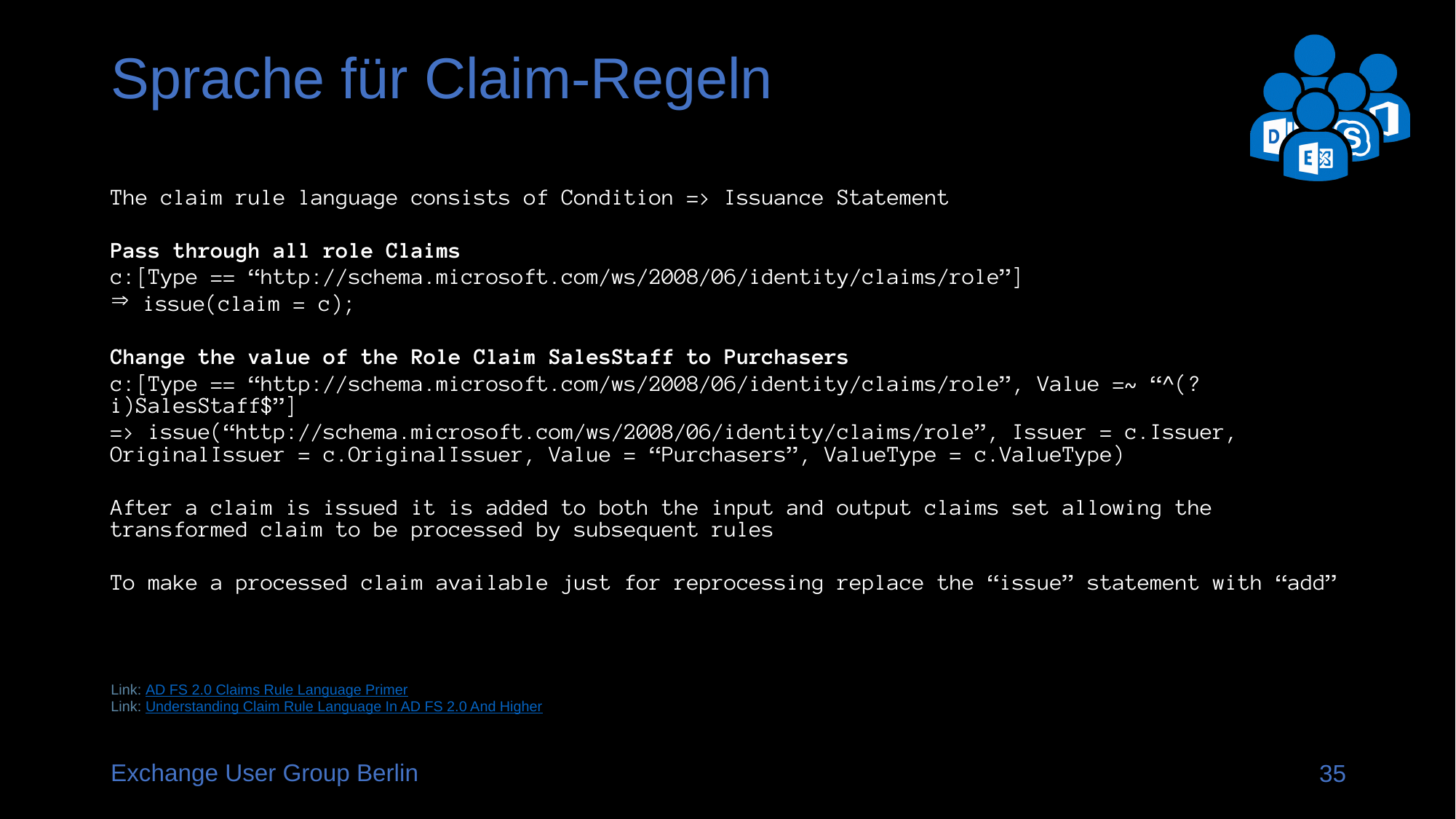

# Sprache für Claim-Regeln

The claim rule language consists of Condition => Issuance Statement

Pass through all role Claims
c:[Type == “http://schema.microsoft.com/ws/2008/06/identity/claims/role”]
issue(claim = c);

Change the value of the Role Claim SalesStaff to Purchasers
c:[Type == “http://schema.microsoft.com/ws/2008/06/identity/claims/role”, Value =~ “^(?i)SalesStaff$”]
=> issue(“http://schema.microsoft.com/ws/2008/06/identity/claims/role”, Issuer = c.Issuer, OriginalIssuer = c.OriginalIssuer, Value = “Purchasers”, ValueType = c.ValueType)

After a claim is issued it is added to both the input and output claims set allowing the transformed claim to be processed by subsequent rules

To make a processed claim available just for reprocessing replace the “issue” statement with “add”

Link: AD FS 2.0 Claims Rule Language Primer
Link: Understanding Claim Rule Language In AD FS 2.0 And Higher